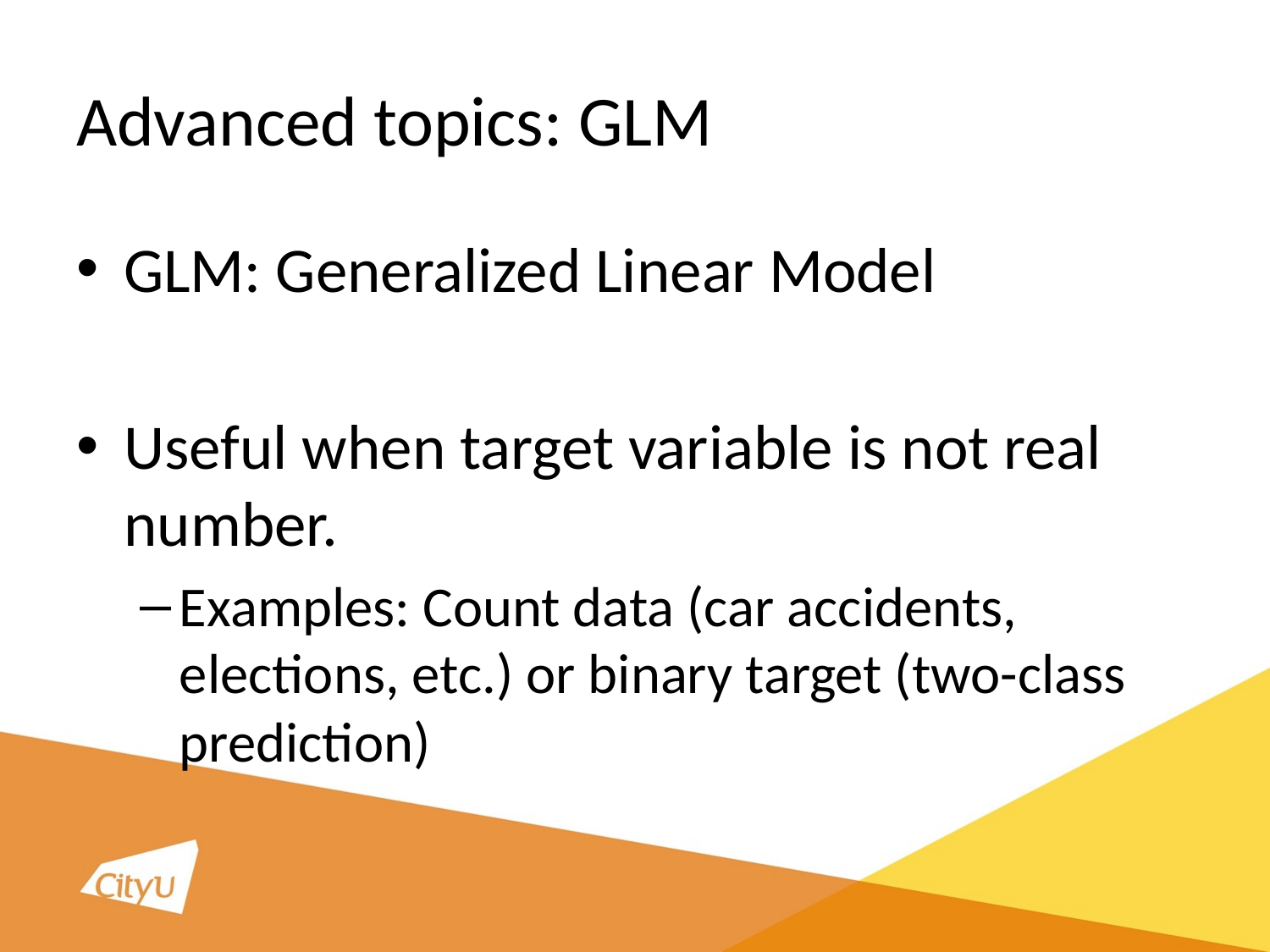

# Advanced topics: GLM
GLM: Generalized Linear Model

Useful when target variable is not real number.
Examples: Count data (car accidents, elections, etc.) or binary target (two-class prediction)